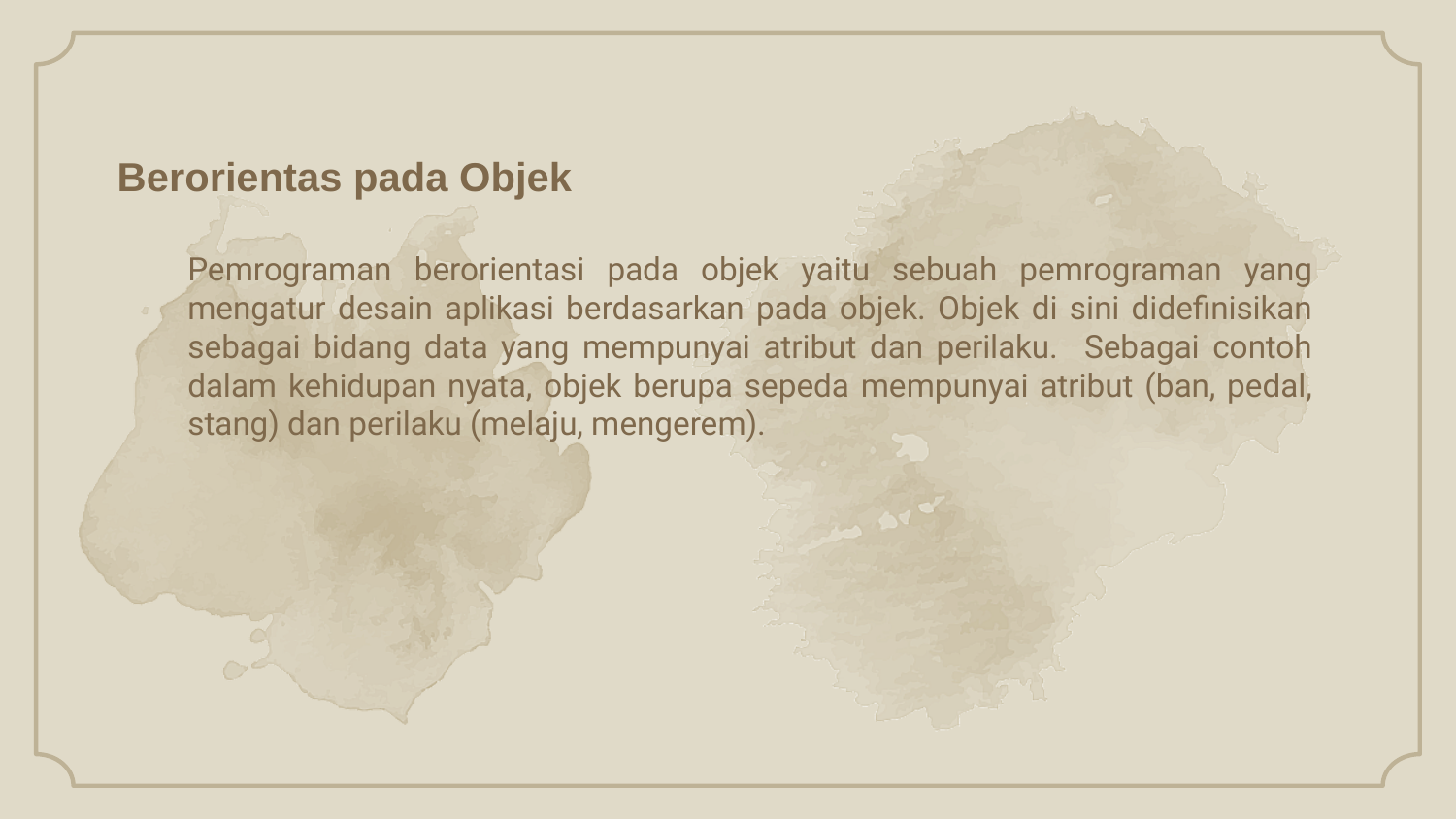

# Berorientas pada Objek
	Pemrograman berorientasi pada objek yaitu sebuah pemrograman yang mengatur desain aplikasi berdasarkan pada objek. Objek di sini didefinisikan sebagai bidang data yang mempunyai atribut dan perilaku.  Sebagai contoh dalam kehidupan nyata, objek berupa sepeda mempunyai atribut (ban, pedal, stang) dan perilaku (melaju, mengerem).